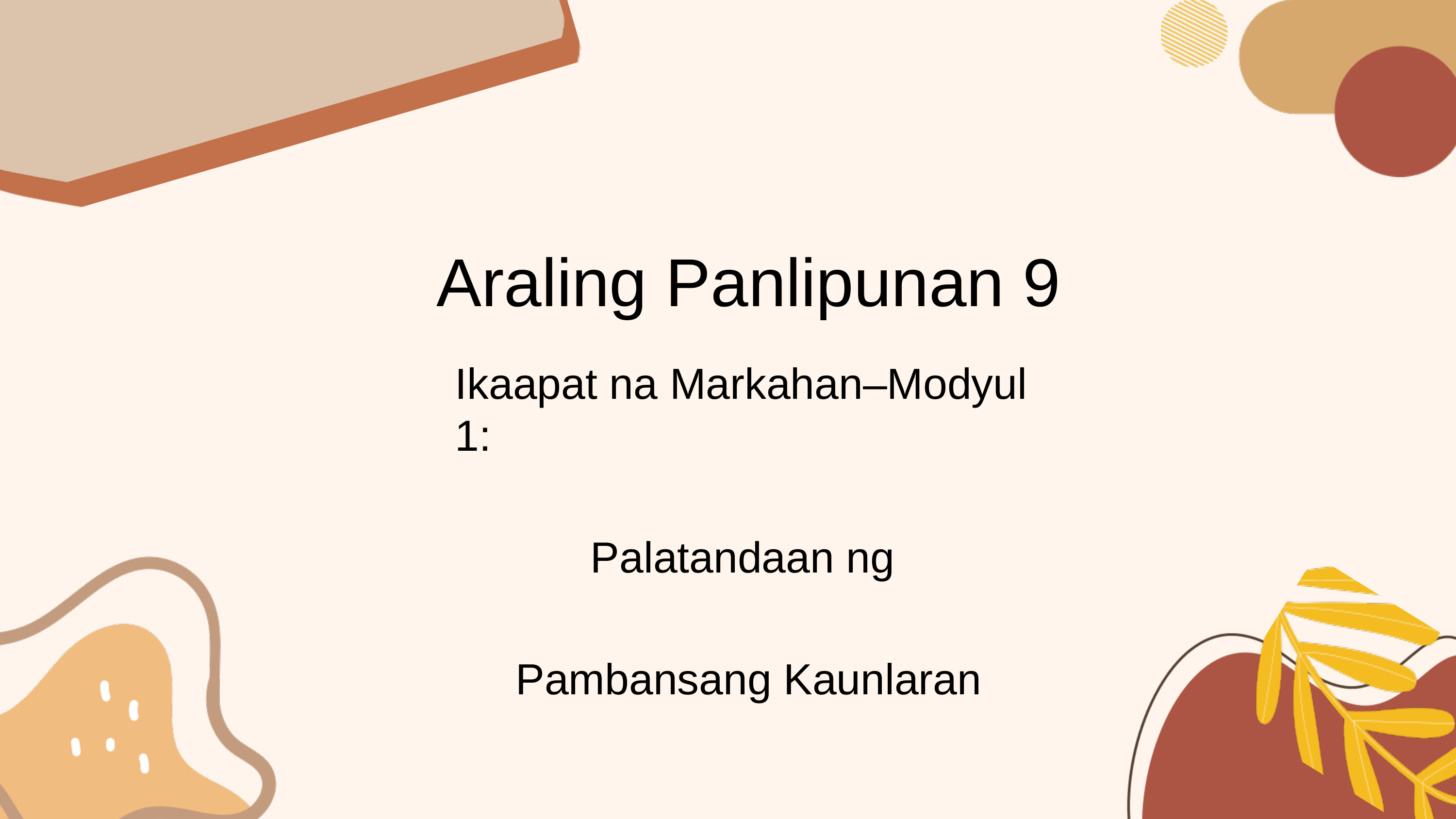

Araling Panlipunan 9
Ikaapat na Markahan–Modyul 1:
Palatandaan ng
Pambansang Kaunlaran